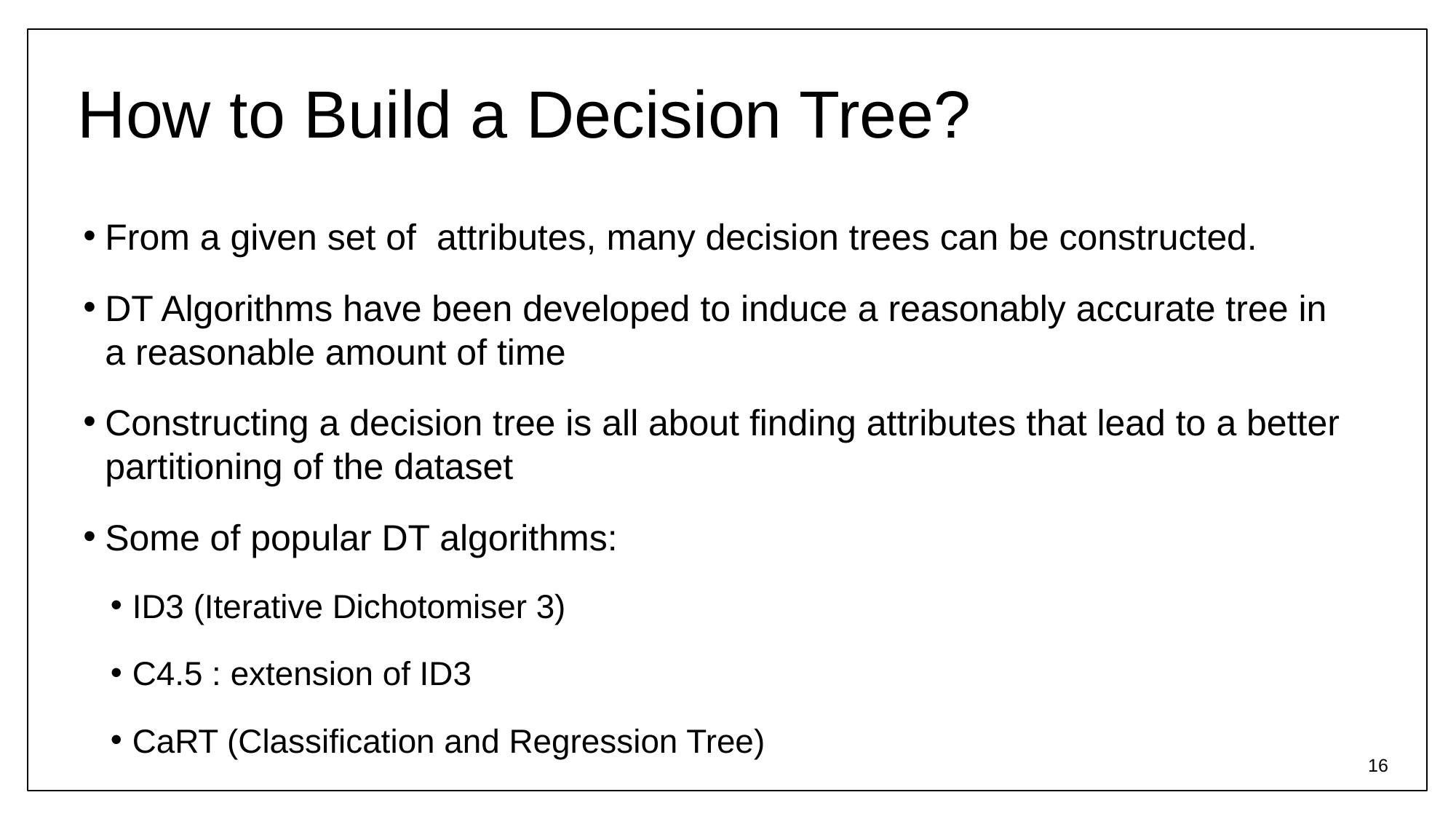

# How to Build a Decision Tree?
From a given set of  attributes, many decision trees can be constructed.
DT Algorithms have been developed to induce a reasonably accurate tree in a reasonable amount of time
Constructing a decision tree is all about finding attributes that lead to a better partitioning of the dataset
Some of popular DT algorithms:
ID3 (Iterative Dichotomiser 3)
C4.5 : extension of ID3
CaRT (Classification and Regression Tree)
16